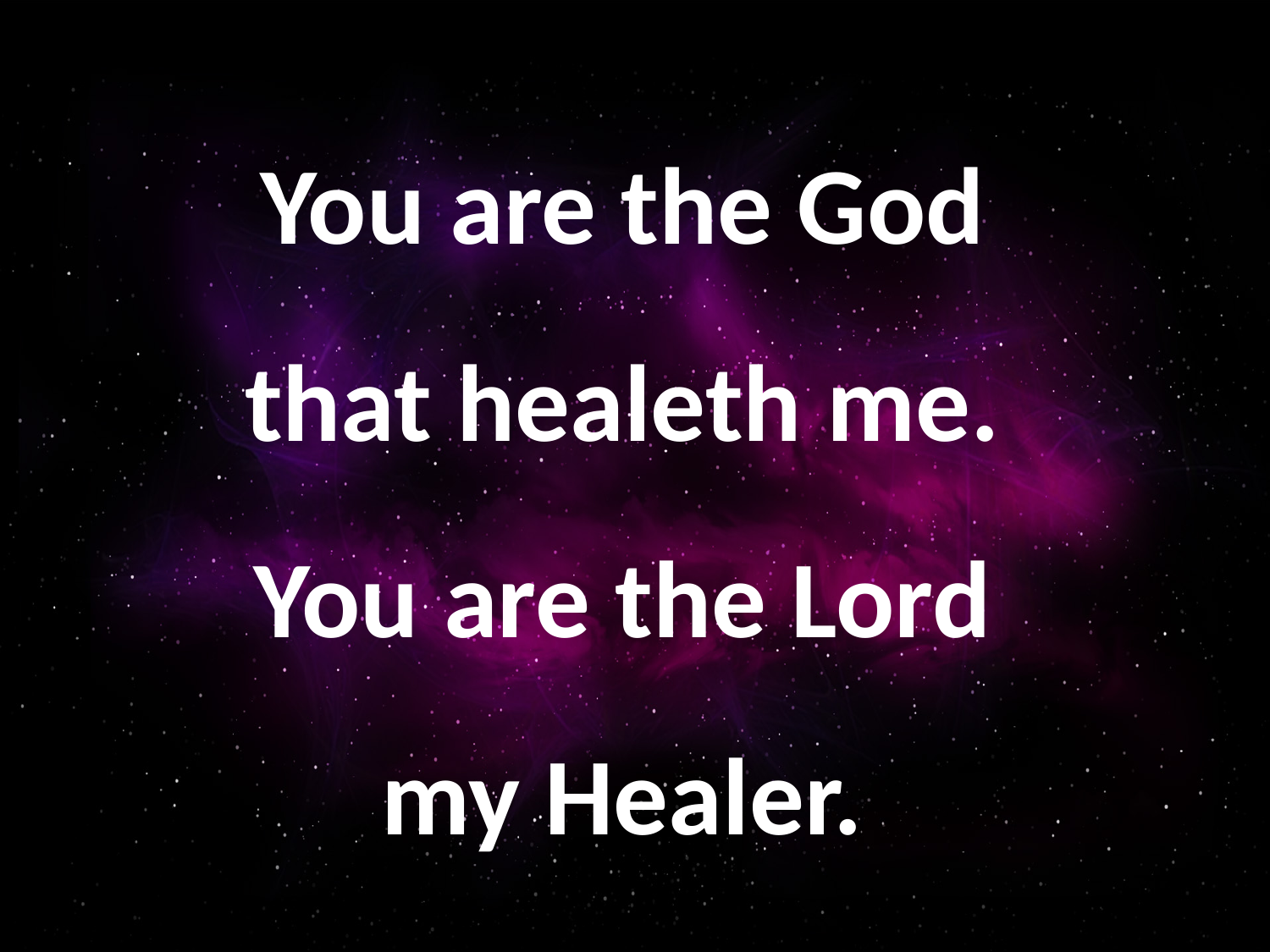

You are the God
that healeth me.
You are the Lord
my Healer.